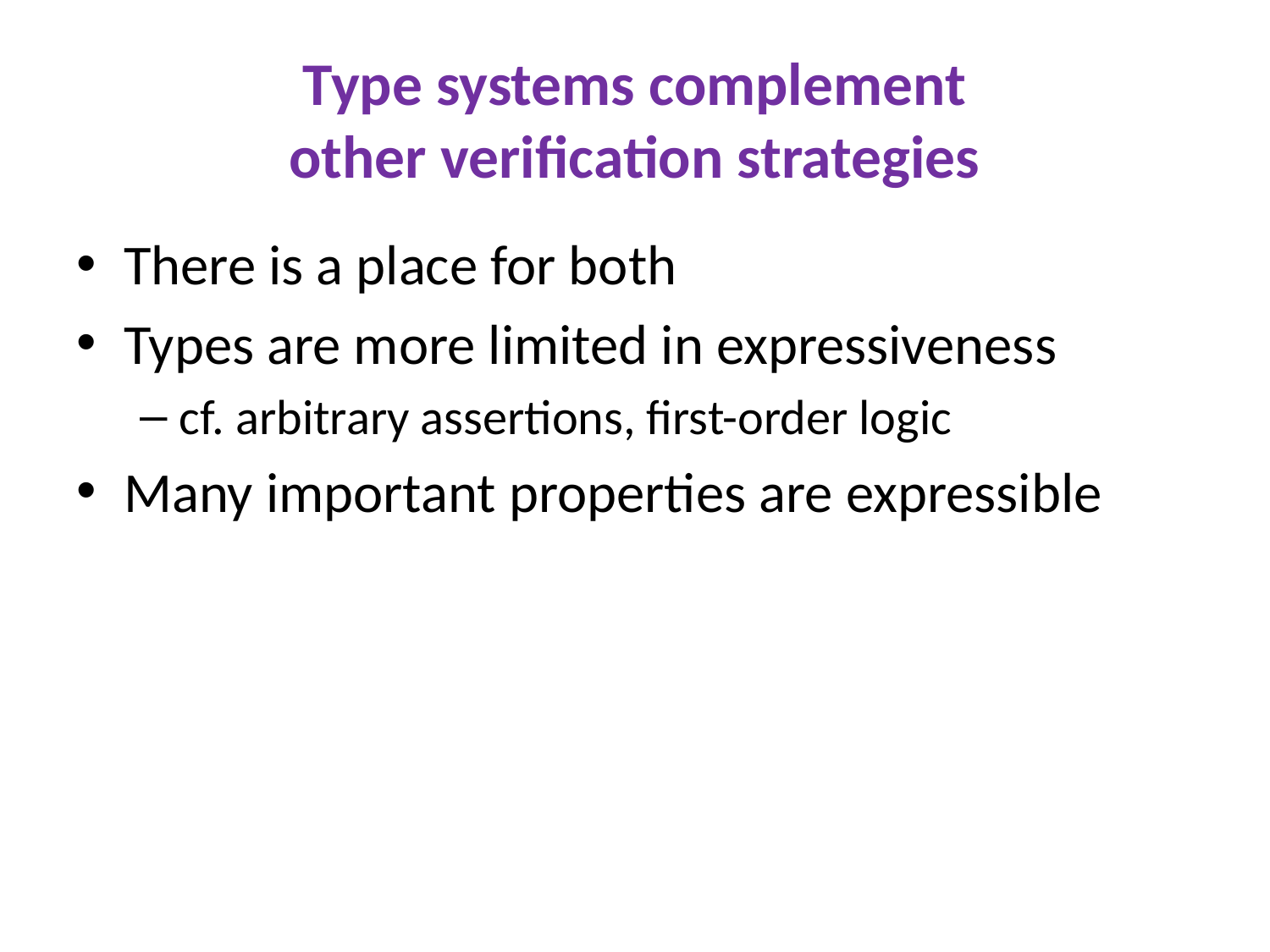

# Type systems complement other verification strategies
There is a place for both
Types are more limited in expressiveness
cf. arbitrary assertions, first-order logic
Many important properties are expressible